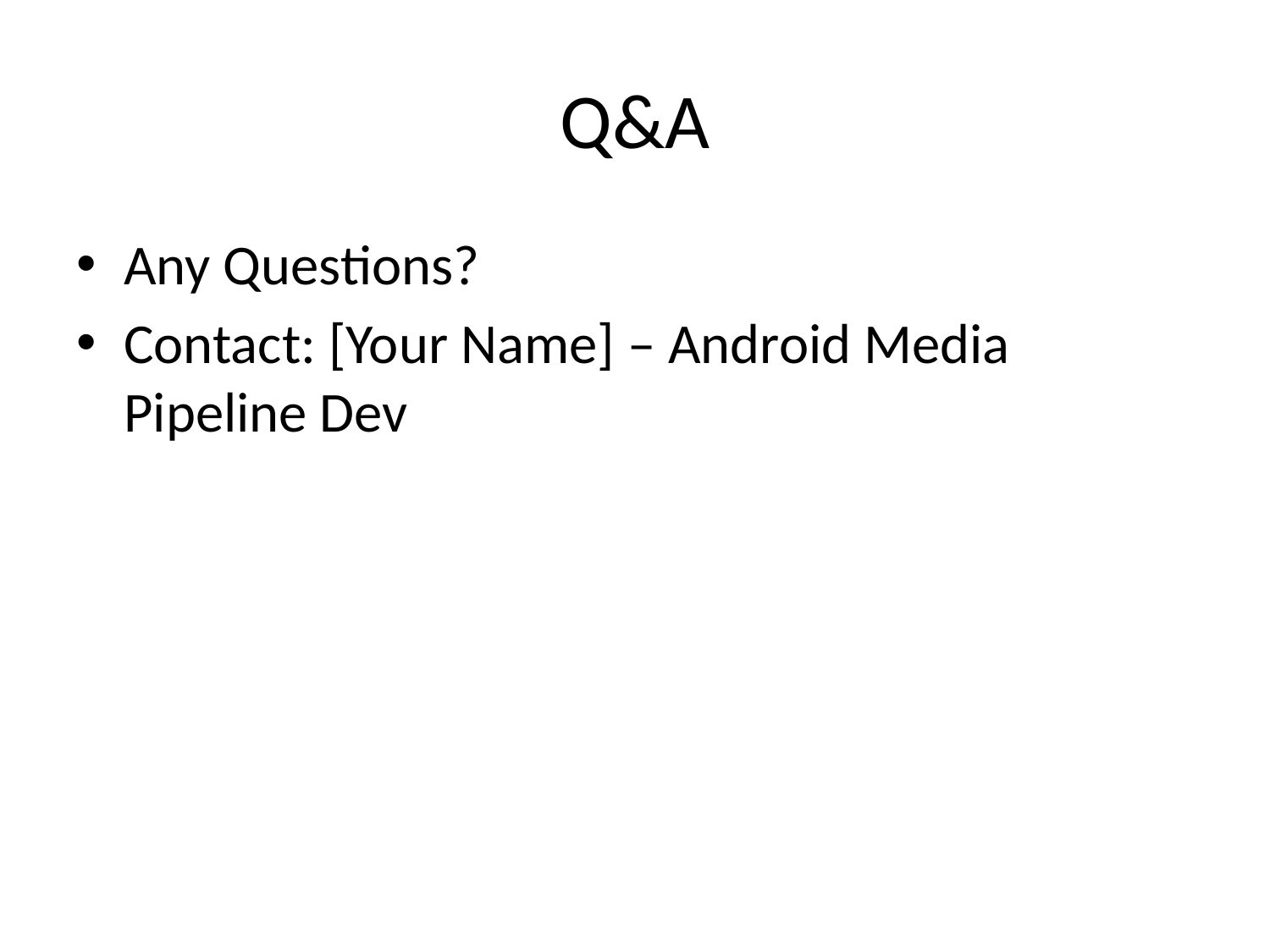

# Q&A
Any Questions?
Contact: [Your Name] – Android Media Pipeline Dev